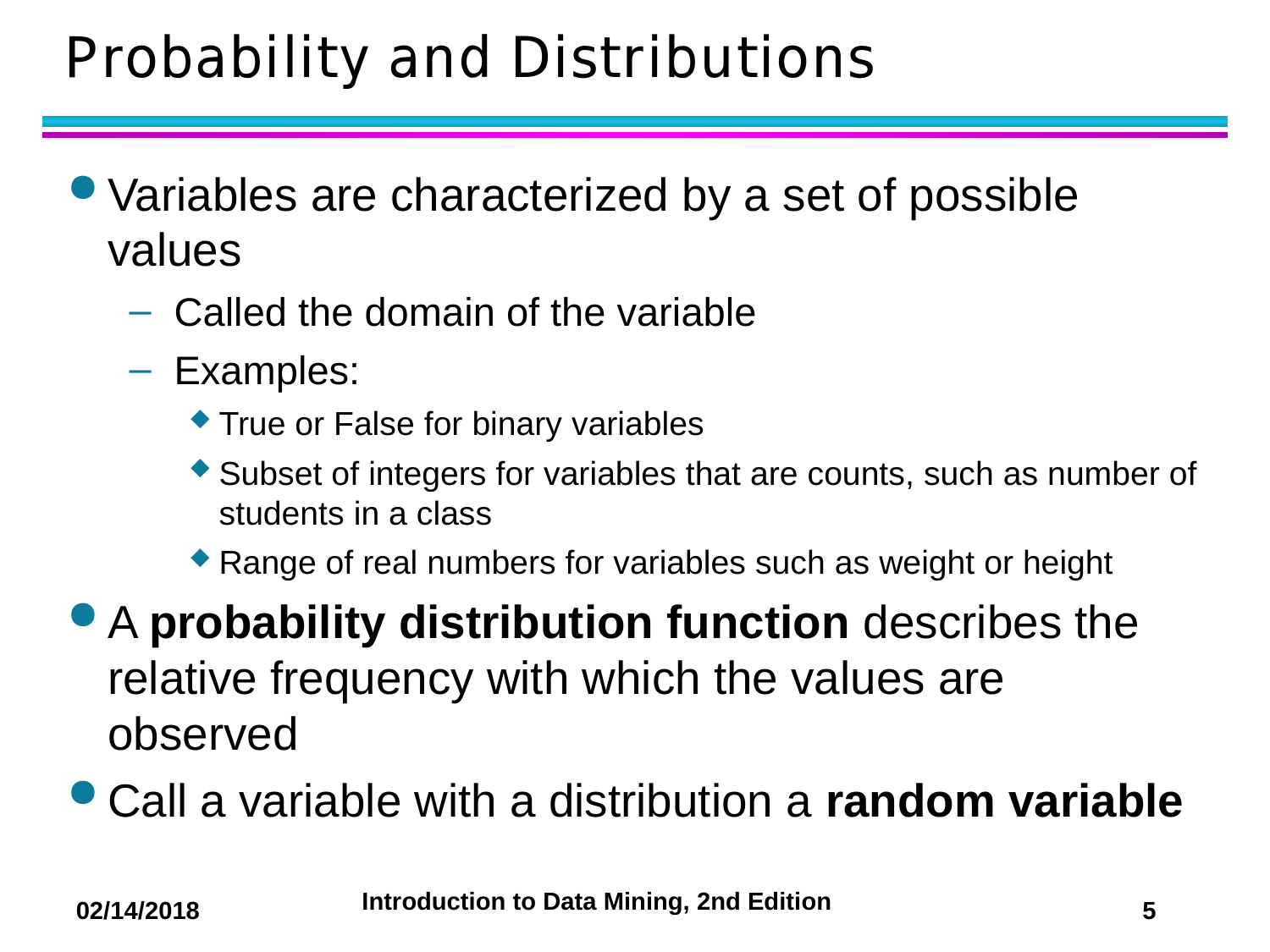

# Probability and Distributions
Variables are characterized by a set of possible values
Called the domain of the variable
Examples:
True or False for binary variables
Subset of integers for variables that are counts, such as number of students in a class
Range of real numbers for variables such as weight or height
A probability distribution function describes the relative frequency with which the values are observed
Call a variable with a distribution a random variable